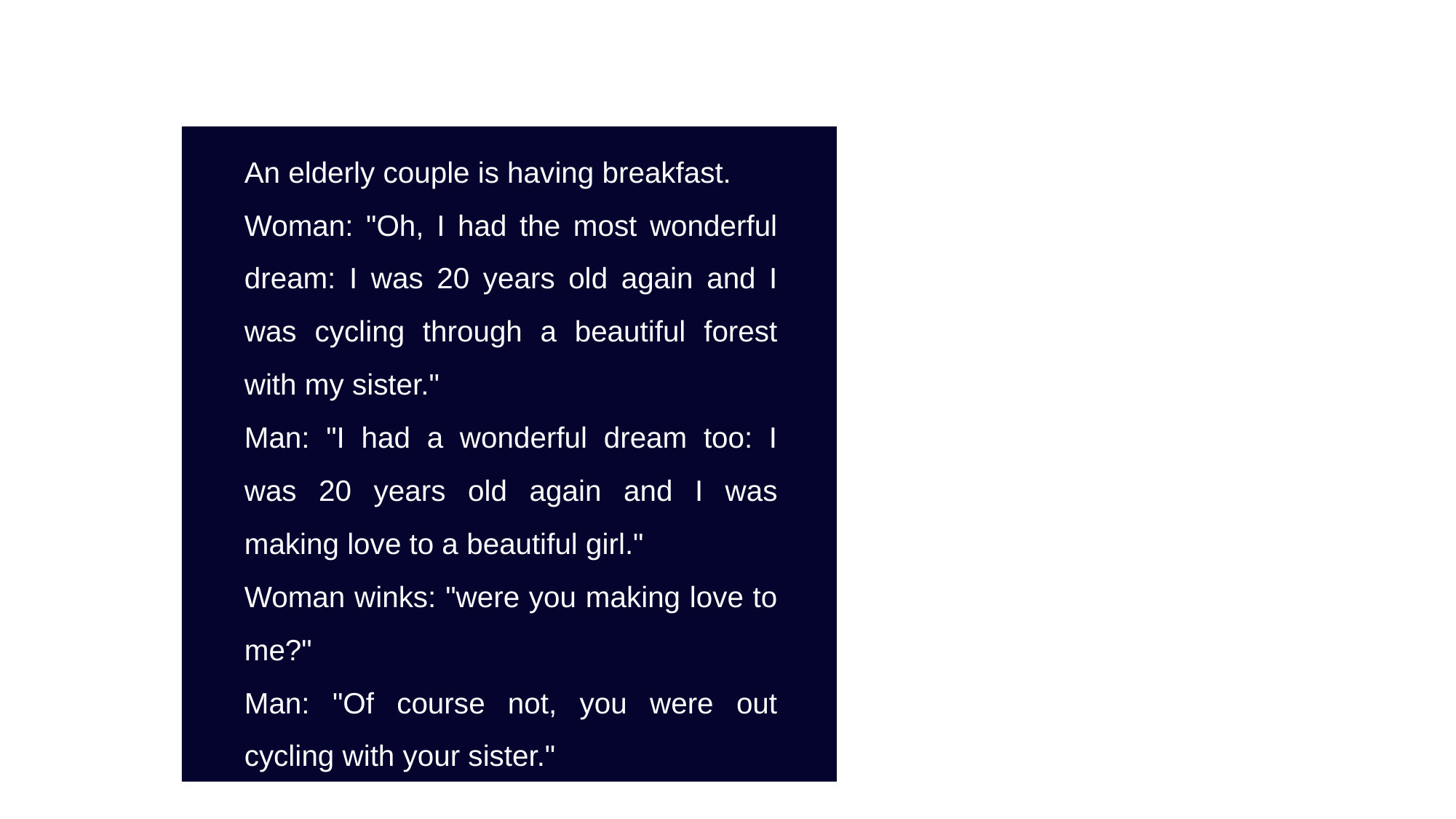

An elderly couple is having breakfast.
Woman: "Oh, I had the most wonderful dream: I was 20 years old again and I was cycling through a beautiful forest with my sister."
Man: "I had a wonderful dream too: I was 20 years old again and I was making love to a beautiful girl."
Woman winks: "were you making love to me?"
Man: "Of course not, you were out cycling with your sister."